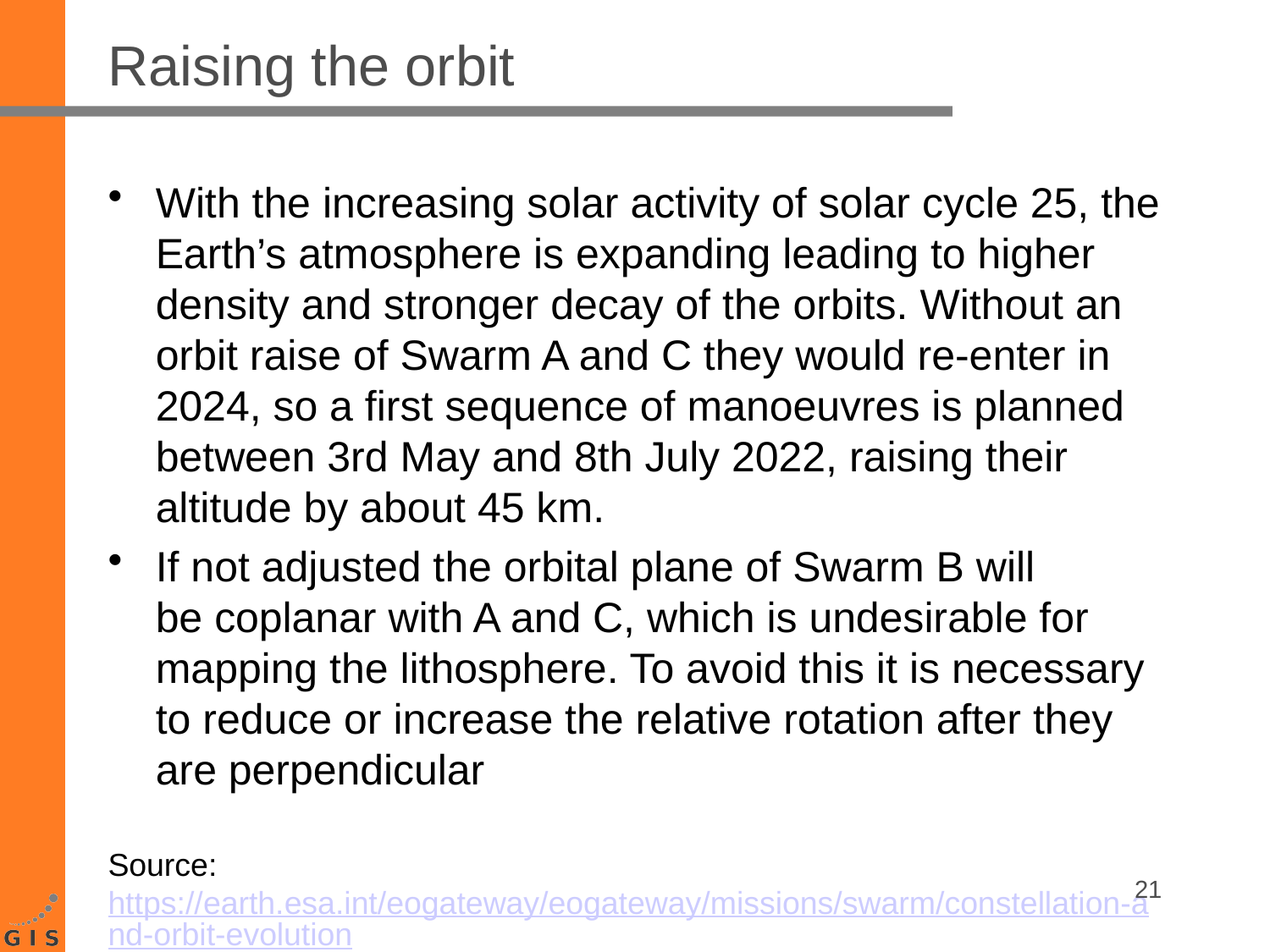

# Raising the orbit
With the increasing solar activity of solar cycle 25, the Earth’s atmosphere is expanding leading to higher density and stronger decay of the orbits. Without an orbit raise of Swarm A and C they would re-enter in 2024, so a first sequence of manoeuvres is planned between 3rd May and 8th July 2022, raising their altitude by about 45 km.
If not adjusted the orbital plane of Swarm B will be coplanar with A and C, which is undesirable for mapping the lithosphere. To avoid this it is necessary to reduce or increase the relative rotation after they are perpendicular

Source: https://earth.esa.int/eogateway/eogateway/missions/swarm/constellation-and-orbit-evolution
21